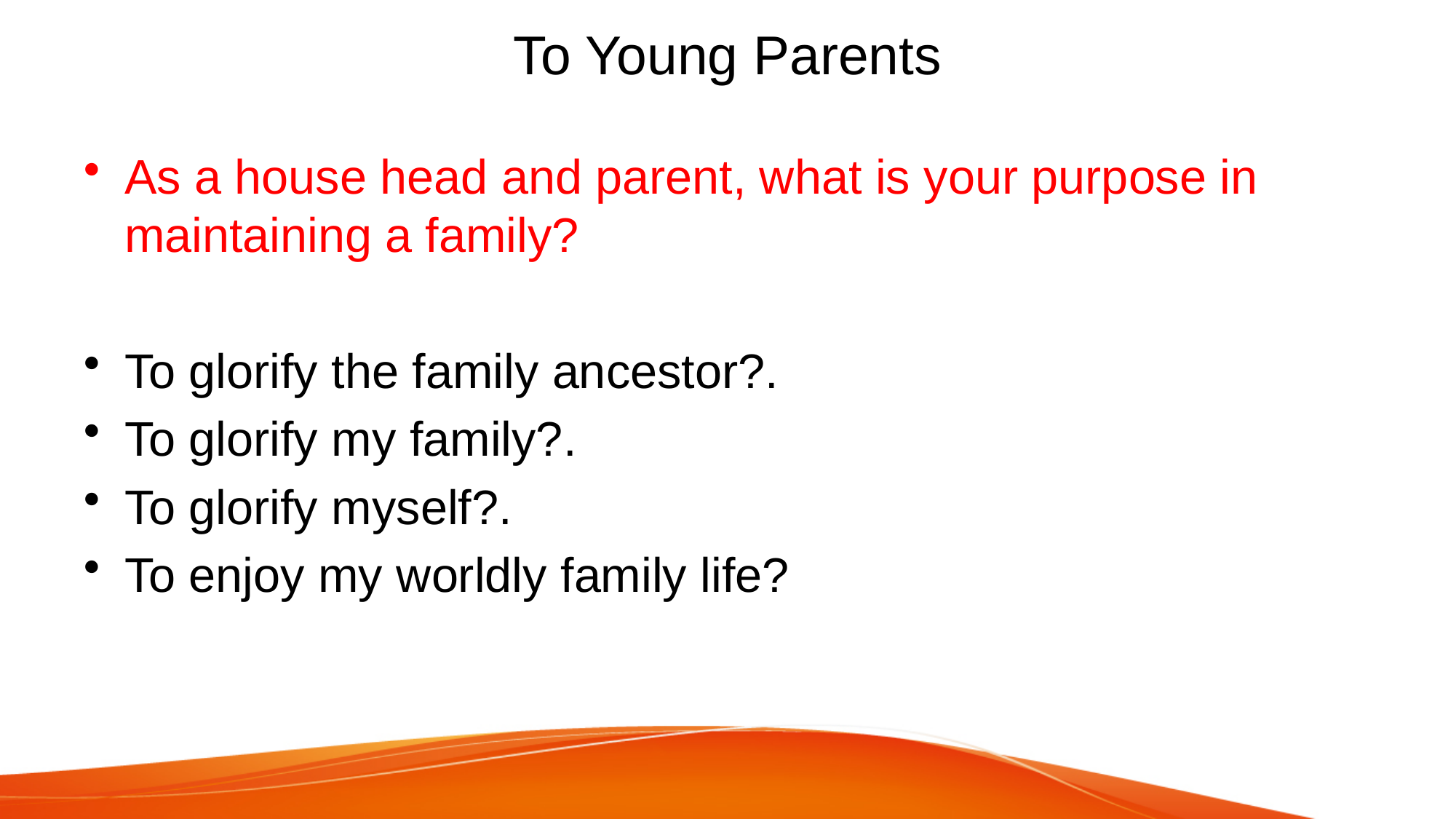

# To Young Parents
As a house head and parent, what is your purpose in maintaining a family?

To glorify the family ancestor?.
To glorify my family?.
To glorify myself?.
To enjoy my worldly family life?